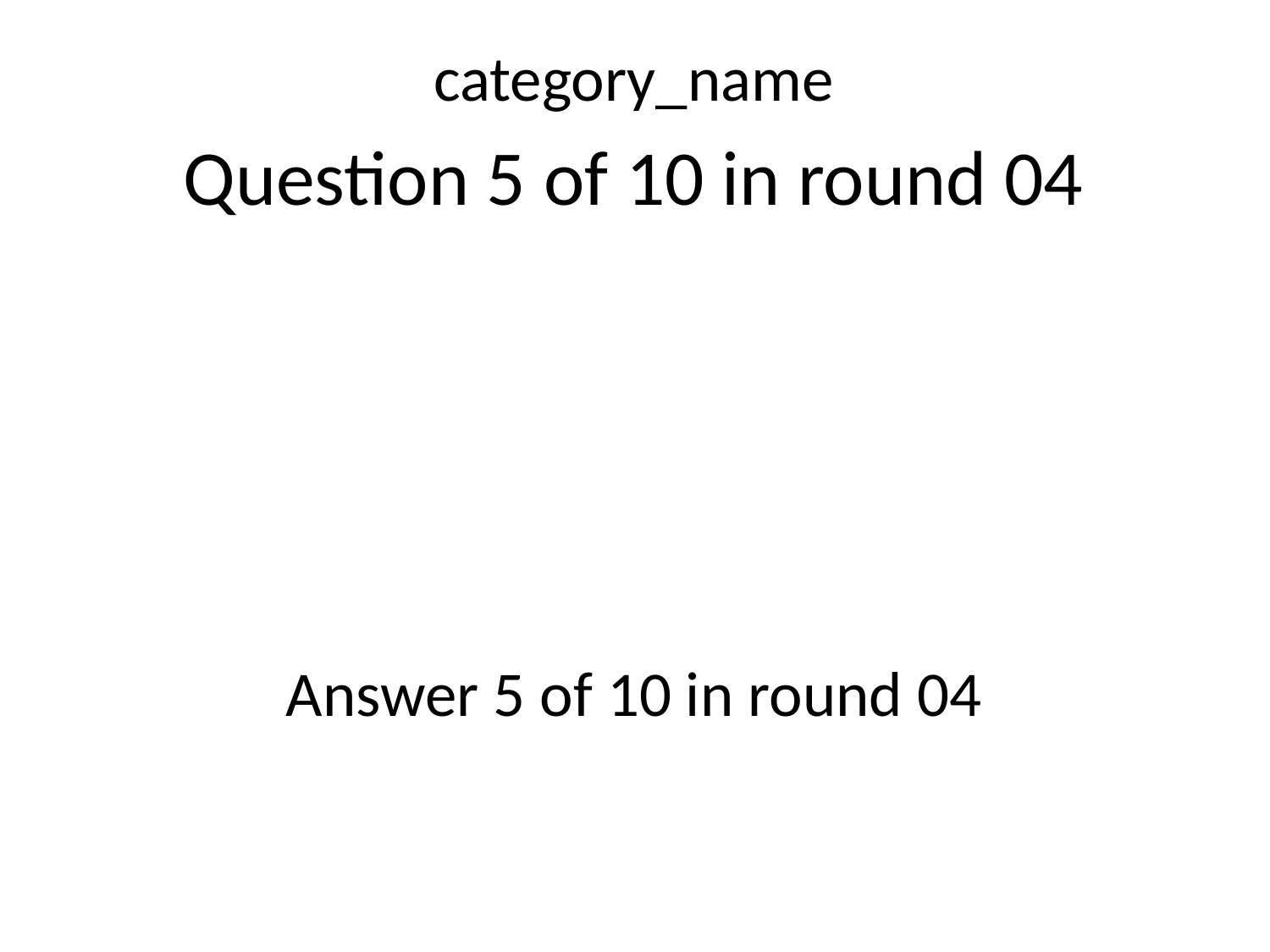

category_name
Question 5 of 10 in round 04
Answer 5 of 10 in round 04